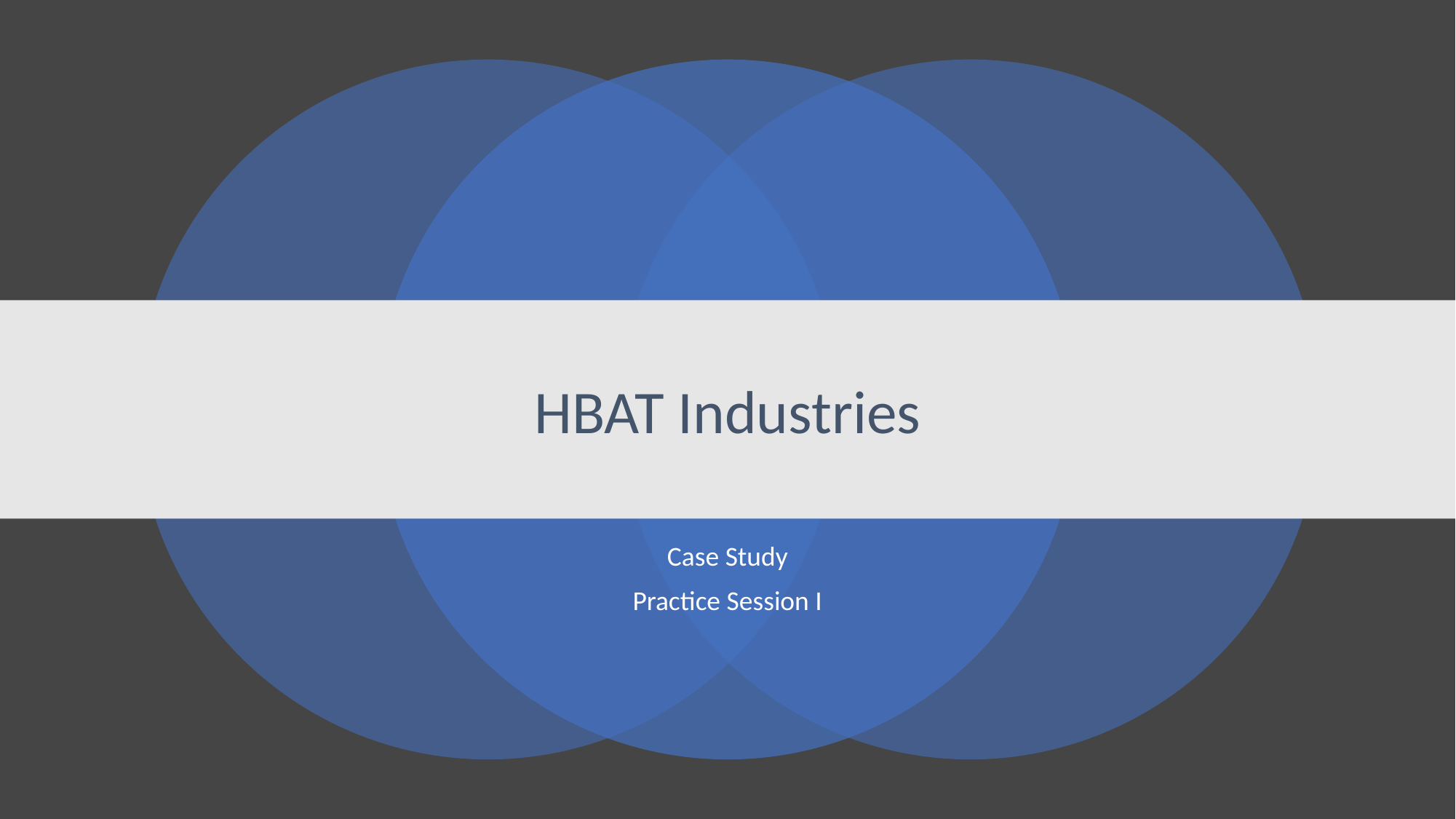

# HBAT Industries
Case Study
Practice Session I